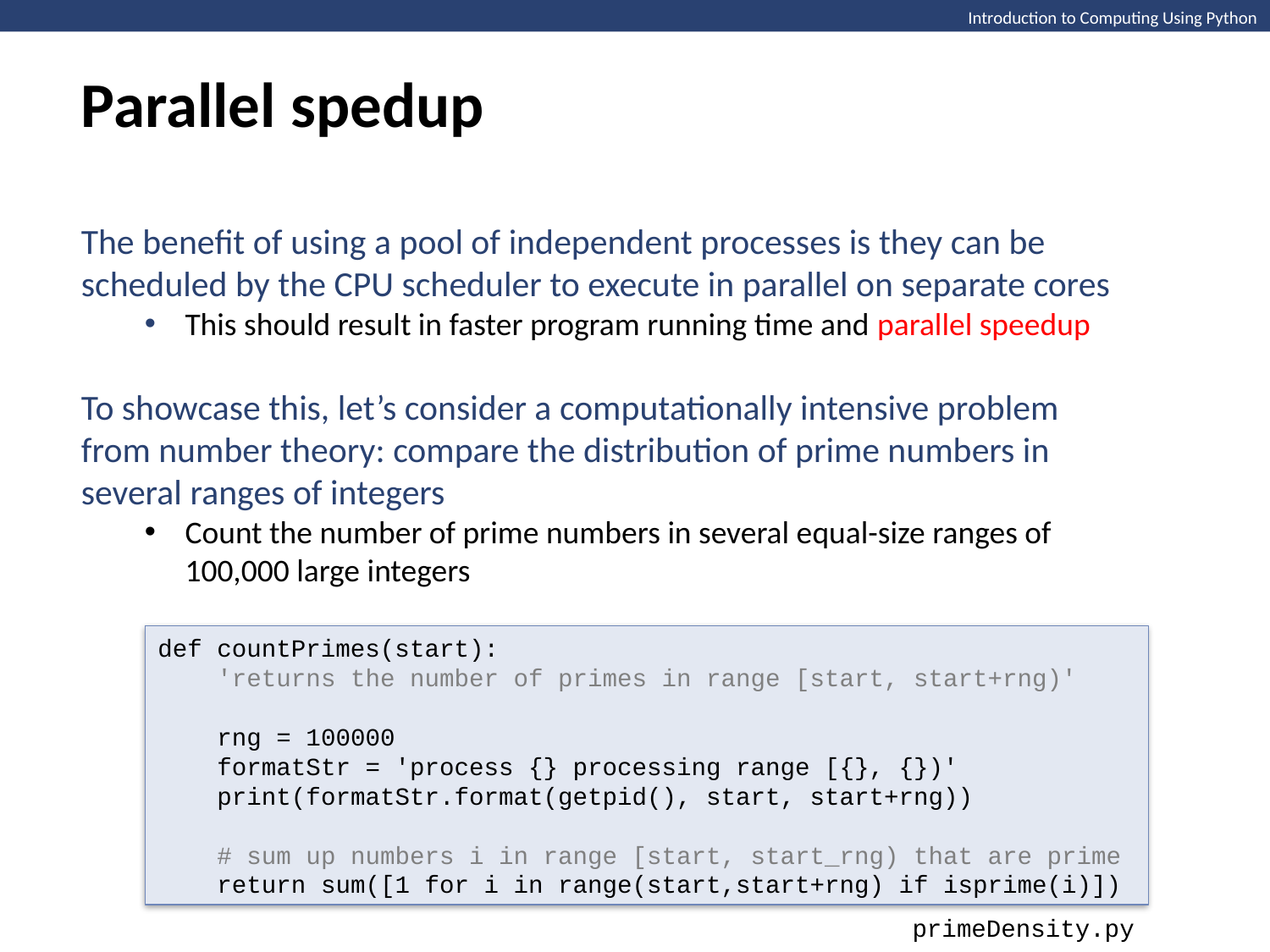

Parallel spedup
Introduction to Computing Using Python
The benefit of using a pool of independent processes is they can be scheduled by the CPU scheduler to execute in parallel on separate cores
This should result in faster program running time and parallel speedup
To showcase this, let’s consider a computationally intensive problem from number theory: compare the distribution of prime numbers in several ranges of integers
Count the number of prime numbers in several equal-size ranges of 100,000 large integers
def countPrimes(start):
    'returns the number of primes in range [start, start+rng)'

    rng = 100000
    formatStr = 'process {} processing range [{}, {})'
    print(formatStr.format(getpid(), start, start+rng))

    # sum up numbers i in range [start, start_rng) that are prime
    return sum([1 for i in range(start,start+rng) if isprime(i)])
primeDensity.py